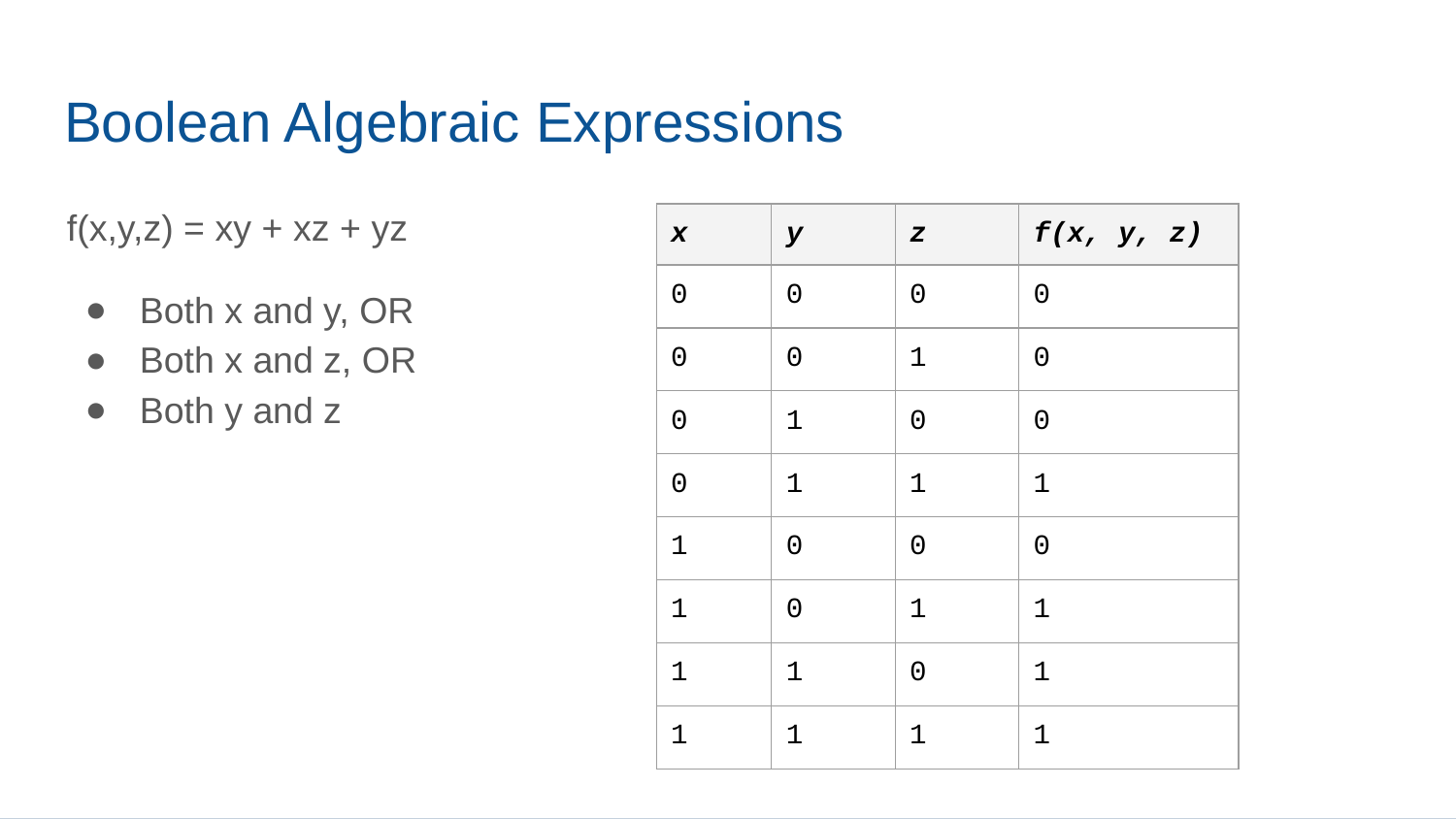

# Boolean Algebraic Expressions
f(x,y,z) = xy + xz + yz
Both x and y, OR
Both x and z, OR
Both y and z
| x | y | z | f(x, y, z) |
| --- | --- | --- | --- |
| 0 | 0 | 0 | 0 |
| 0 | 0 | 1 | 0 |
| 0 | 1 | 0 | 0 |
| 0 | 1 | 1 | 1 |
| 1 | 0 | 0 | 0 |
| 1 | 0 | 1 | 1 |
| 1 | 1 | 0 | 1 |
| 1 | 1 | 1 | 1 |